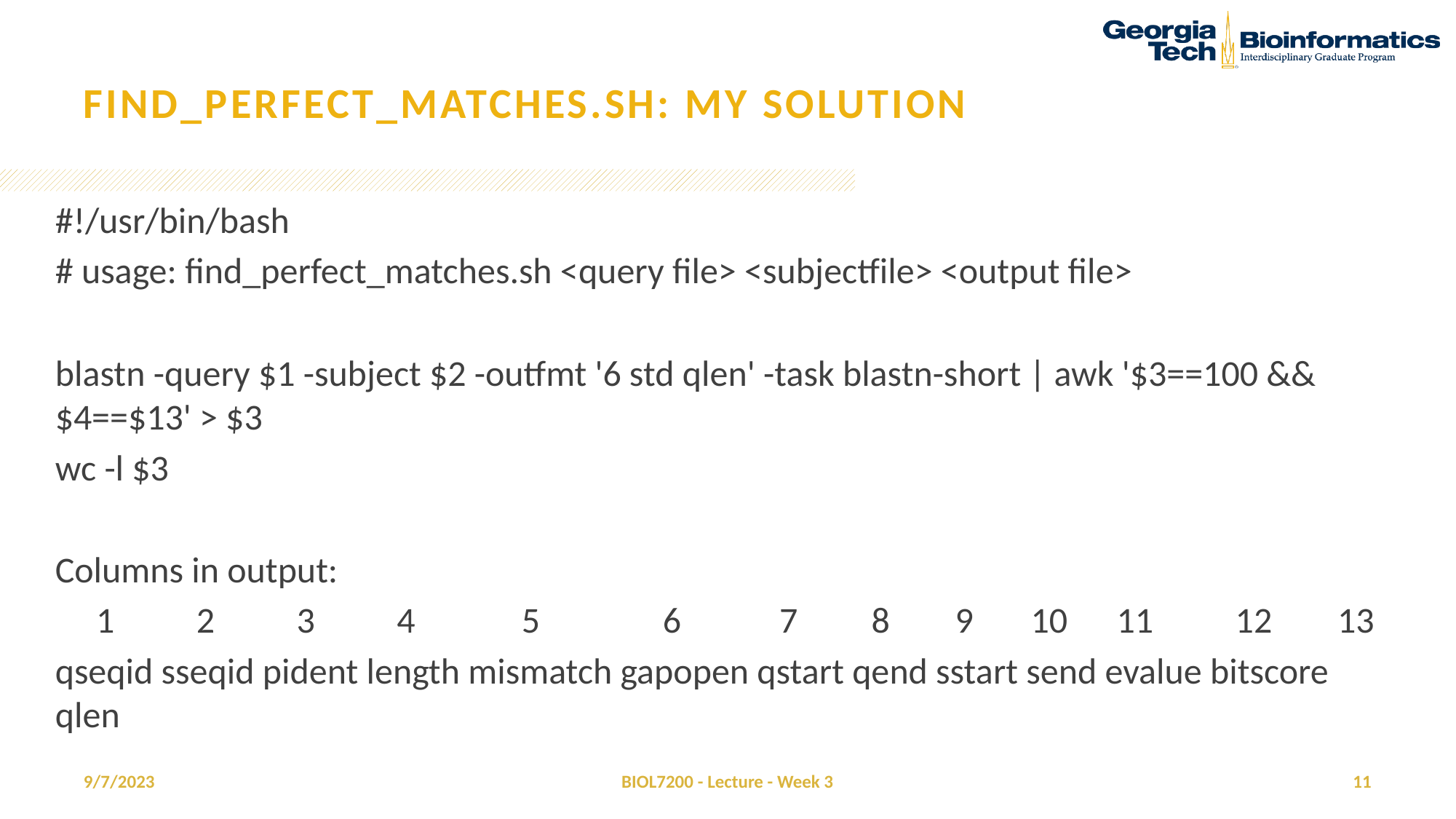

# find_perfect_matches.sh: my solution
#!/usr/bin/bash
# usage: find_perfect_matches.sh <query file> <subjectfile> <output file>

blastn -query $1 -subject $2 -outfmt '6 std qlen' -task blastn-short | awk '$3==100 && $4==$13' > $3
wc -l $3

Columns in output:
     1          2          3          4             5               6            7         8        9       10      11          12        13
qseqid sseqid pident length mismatch gapopen qstart qend sstart send evalue bitscore qlen
9/7/2023
BIOL7200 - Lecture - Week 3
11